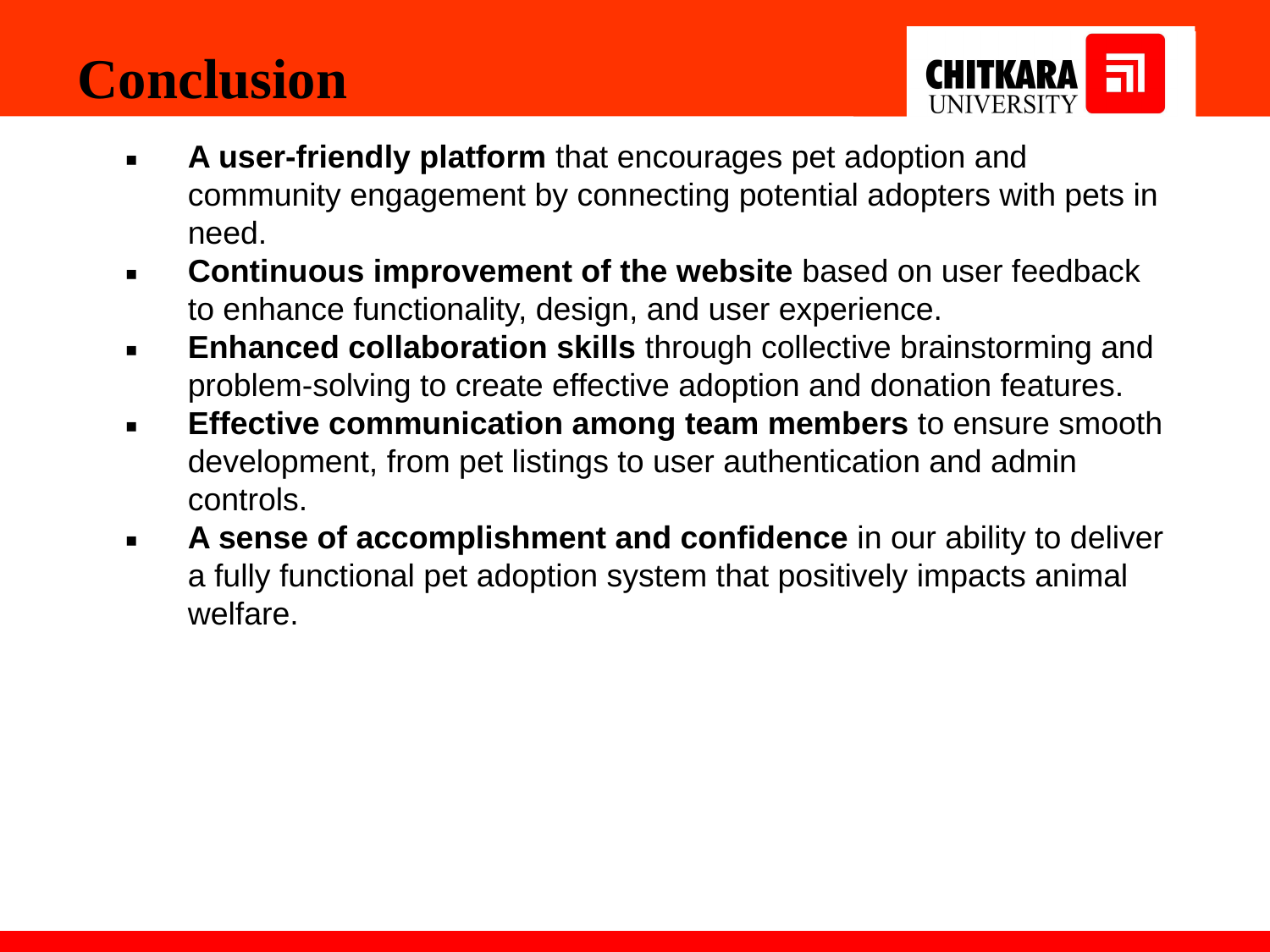

Conclusion
A user-friendly platform that encourages pet adoption and community engagement by connecting potential adopters with pets in need.
Continuous improvement of the website based on user feedback to enhance functionality, design, and user experience.
Enhanced collaboration skills through collective brainstorming and problem-solving to create effective adoption and donation features.
Effective communication among team members to ensure smooth development, from pet listings to user authentication and admin controls.
A sense of accomplishment and confidence in our ability to deliver a fully functional pet adoption system that positively impacts animal welfare.